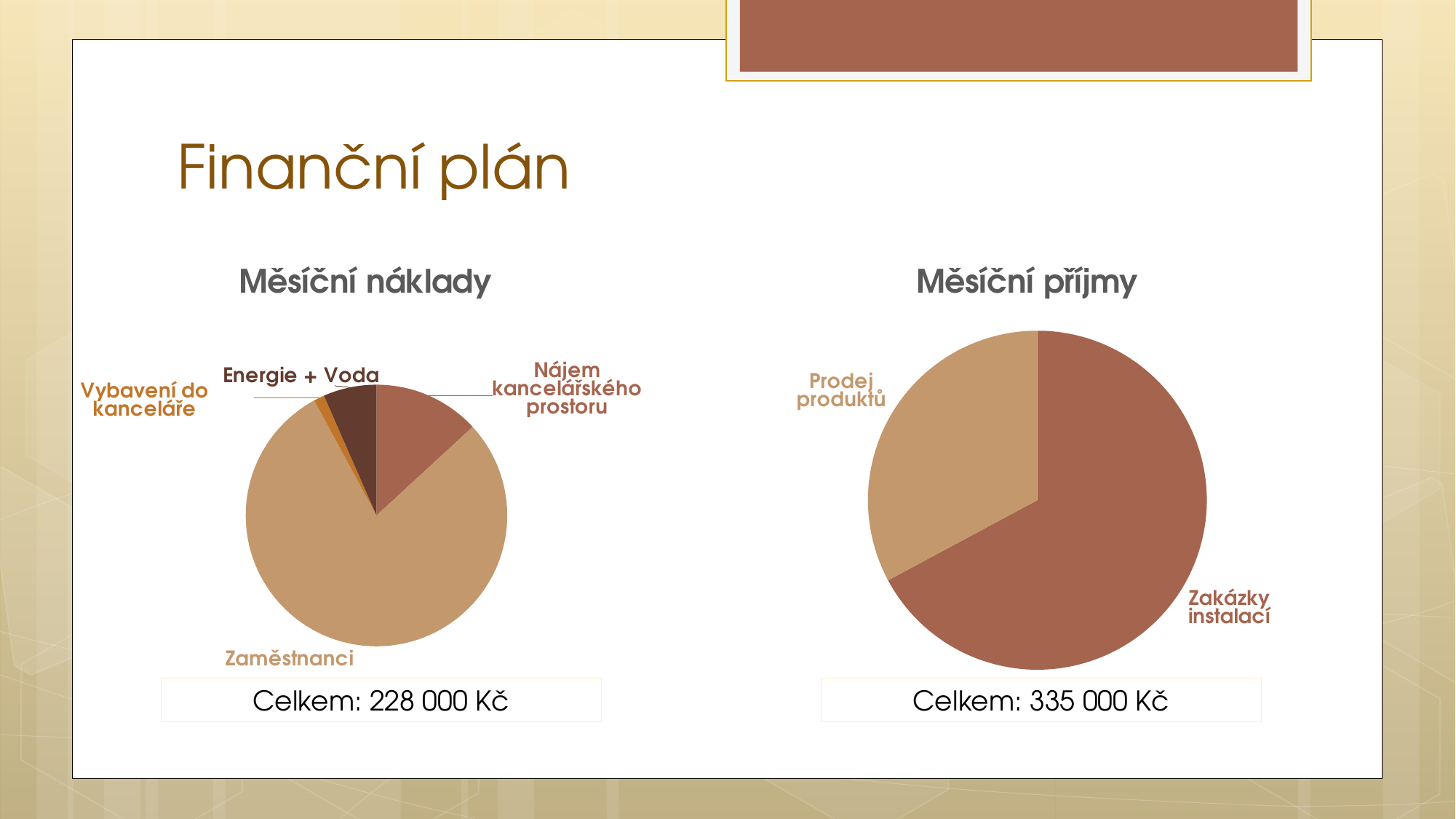

# Finanční plán

### Chart: Měsíční náklady

| Category | Sales |
|---|---|
| Nájem kancelářského prostoru | 30000.0 |
| Zaměstnanci | 180000.0 |
| Vybavení do kanceláře | 3000.0 |
| Energie + Voda | 15000.0 |

### Chart: Měsíční příjmy

| Category | Sales |
|---|---|
| Zakázky instalací | 225000.0 |
| Prodej produktů | 110000.0 |
Celkem: 228 000 Kč
Celkem: 335 000 Kč